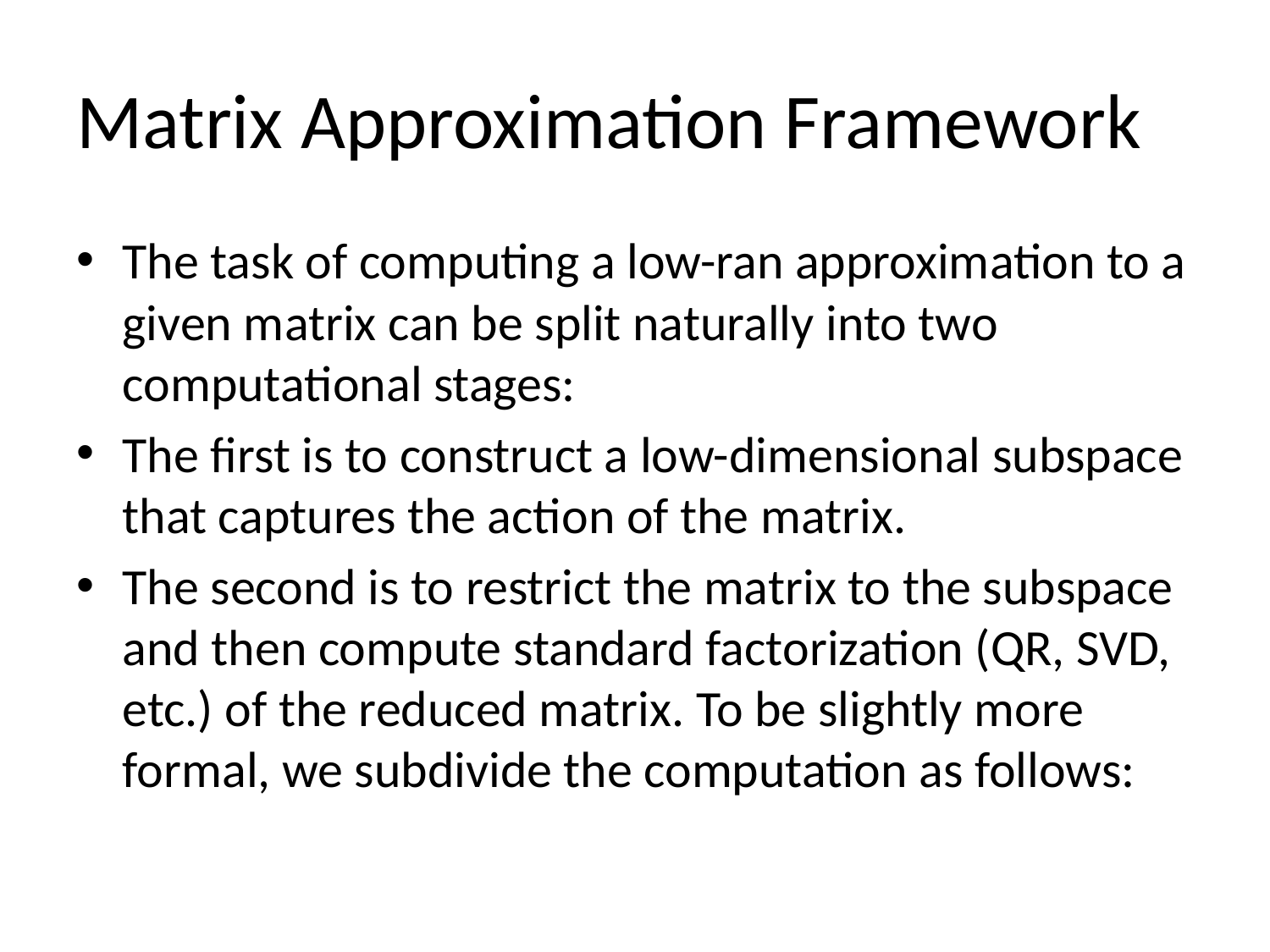

# Matrix Approximation Framework
The task of computing a low-ran approximation to a given matrix can be split naturally into two computational stages:
The ﬁrst is to construct a low-dimensional subspace that captures the action of the matrix.
The second is to restrict the matrix to the subspace and then compute standard factorization (QR, SVD, etc.) of the reduced matrix. To be slightly more formal, we subdivide the computation as follows: